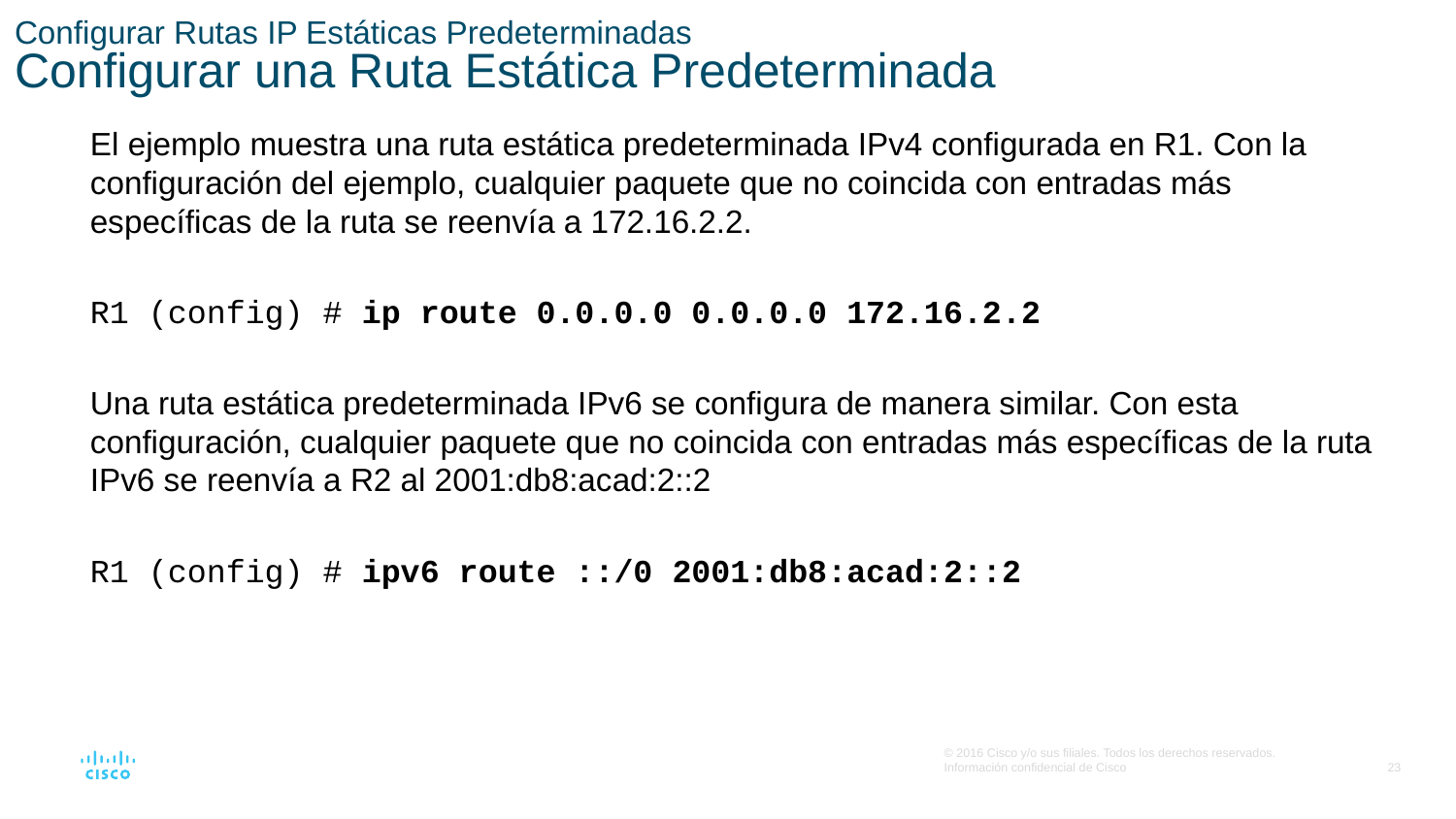

# Configurar Rutas IP Estáticas Predeterminadas Configurar una Ruta Estática Predeterminada
El ejemplo muestra una ruta estática predeterminada IPv4 configurada en R1. Con la configuración del ejemplo, cualquier paquete que no coincida con entradas más específicas de la ruta se reenvía a 172.16.2.2.

R1 (config) # ip route 0.0.0.0 0.0.0.0 172.16.2.2

Una ruta estática predeterminada IPv6 se configura de manera similar. Con esta configuración, cualquier paquete que no coincida con entradas más específicas de la ruta IPv6 se reenvía a R2 al 2001:db8:acad:2::2

R1 (config) # ipv6 route ::/0 2001:db8:acad:2::2